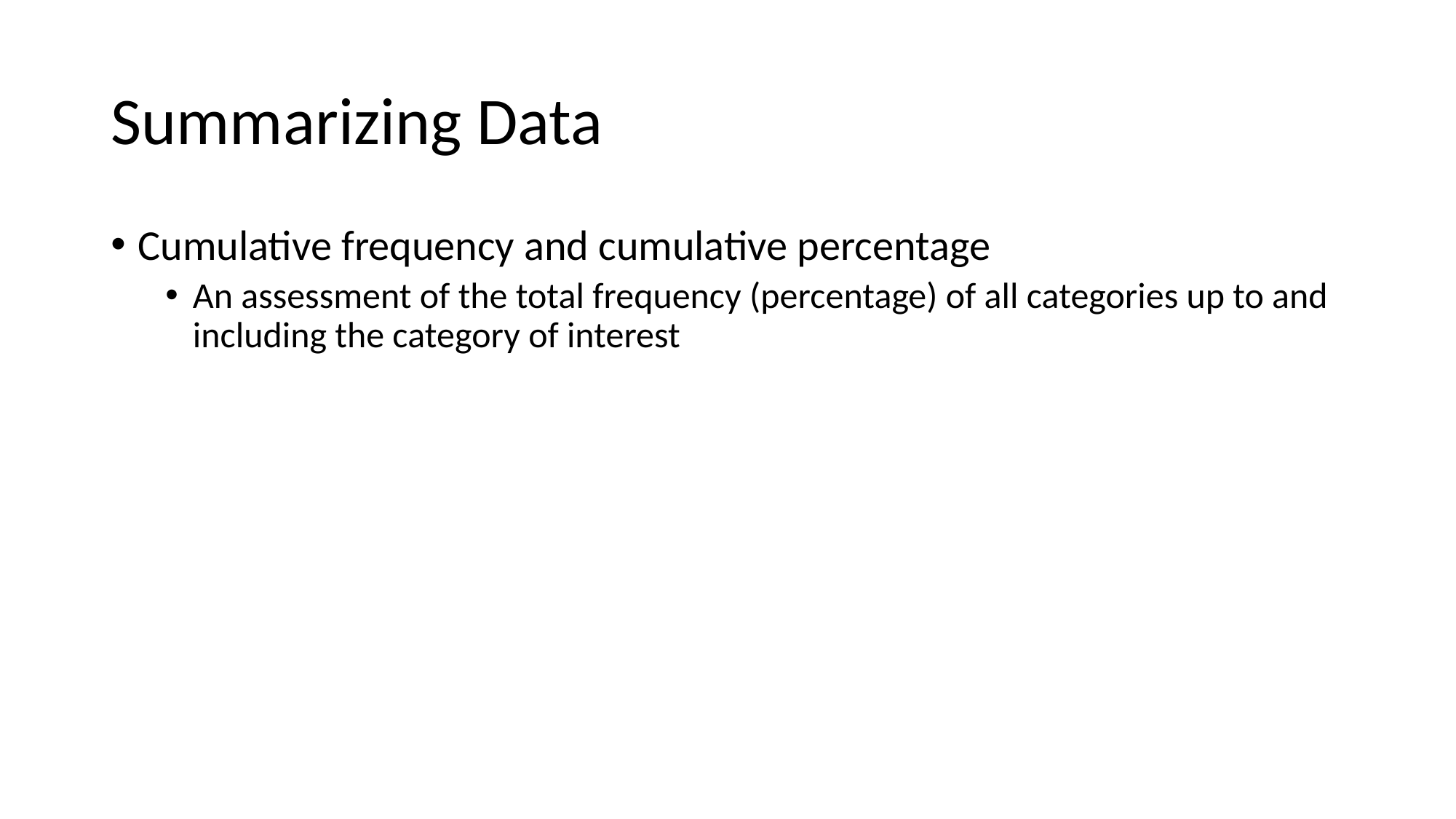

# Summarizing Data
Cumulative frequency and cumulative percentage
An assessment of the total frequency (percentage) of all categories up to and including the category of interest